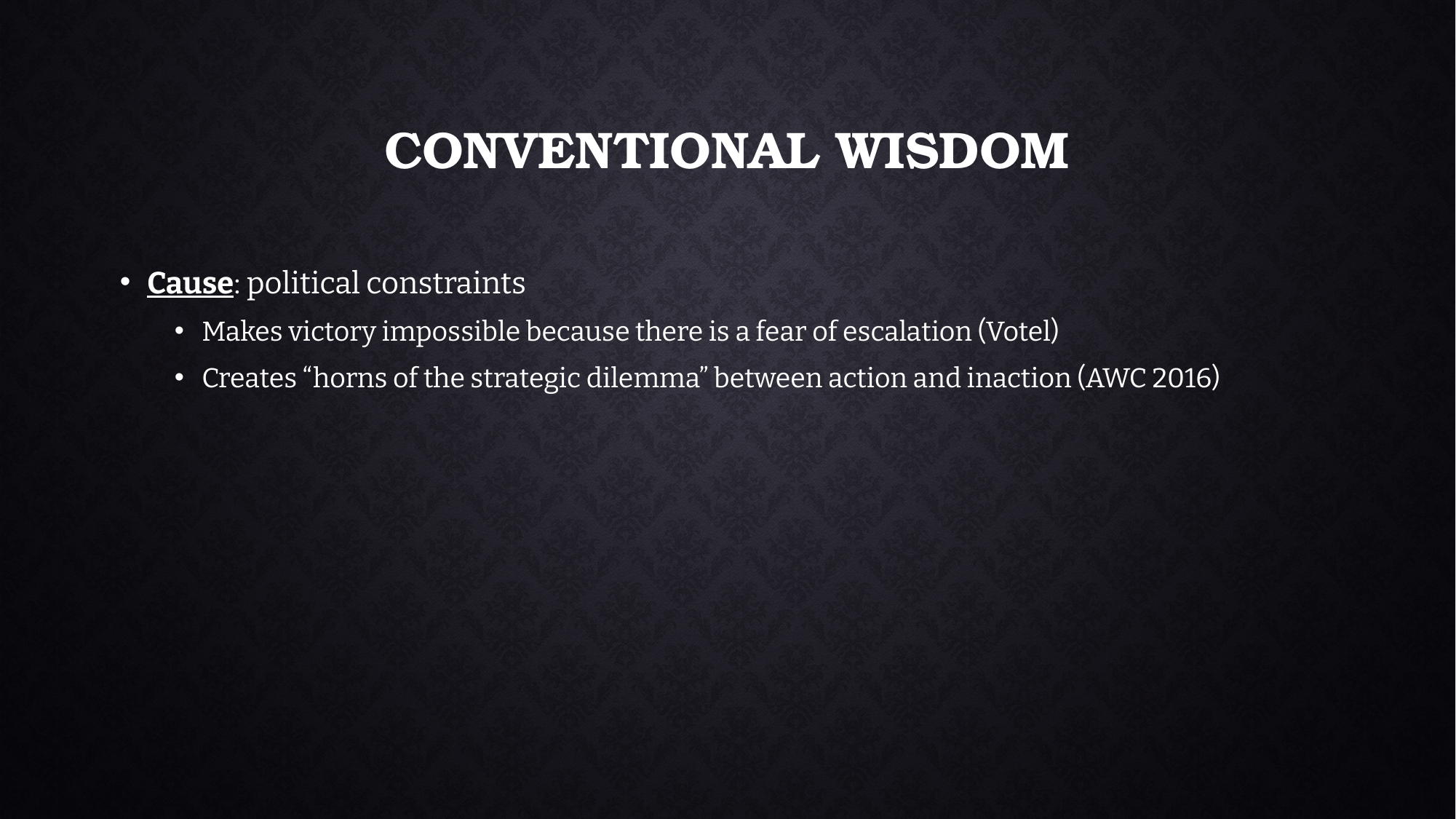

# Conventional Wisdom
Cause: political constraints
Makes victory impossible because there is a fear of escalation (Votel)
Creates “horns of the strategic dilemma” between action and inaction (AWC 2016)